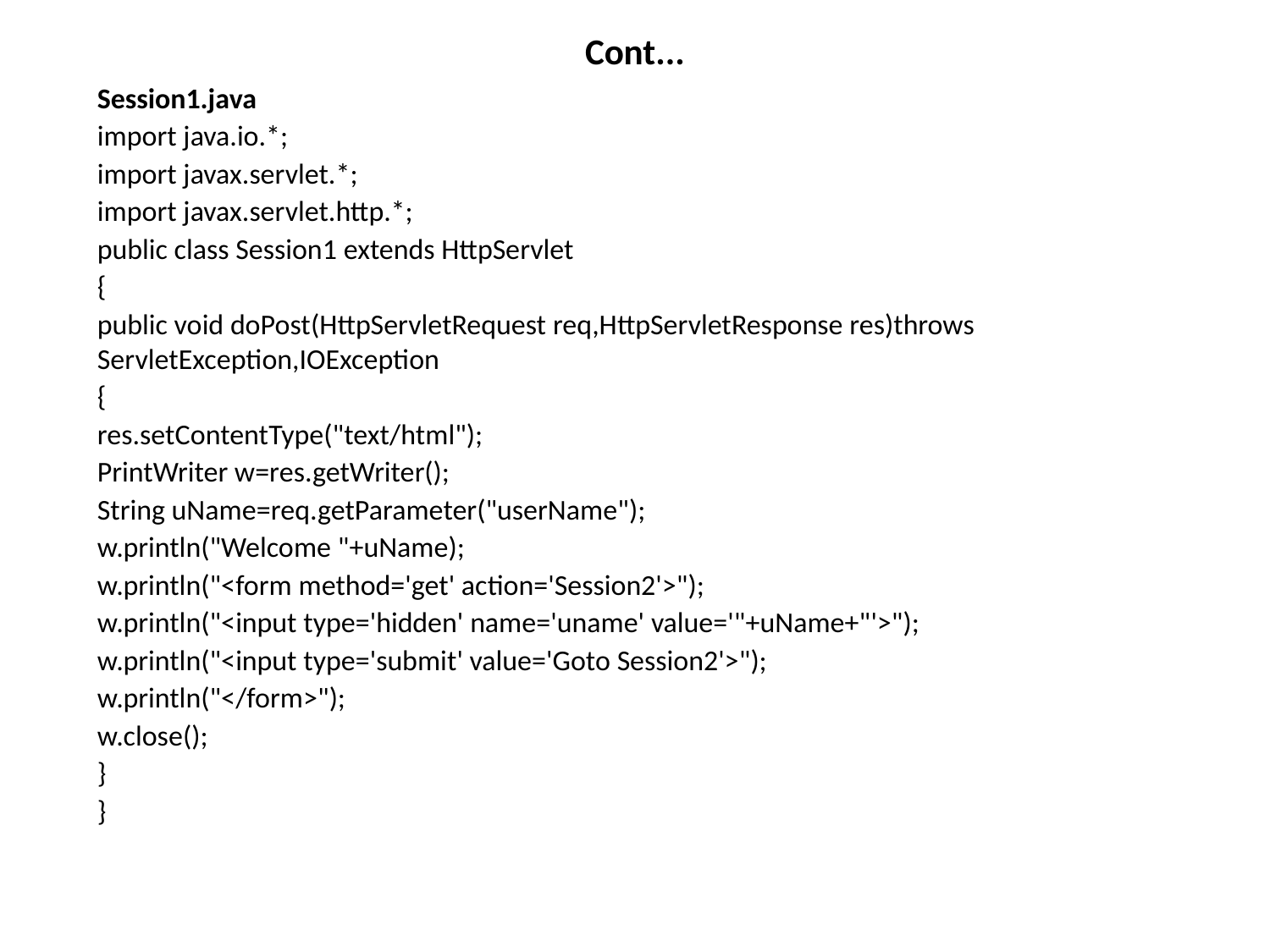

# Cont...
Session1.java
import java.io.*;
import javax.servlet.*;
import javax.servlet.http.*;
public class Session1 extends HttpServlet
{
public void doPost(HttpServletRequest req,HttpServletResponse res)throws ServletException,IOException
{
res.setContentType("text/html");
PrintWriter w=res.getWriter();
String uName=req.getParameter("userName");
w.println("Welcome "+uName);
w.println("<form method='get' action='Session2'>");
w.println("<input type='hidden' name='uname' value='"+uName+"'>");
w.println("<input type='submit' value='Goto Session2'>");
w.println("</form>");
w.close();
}
}